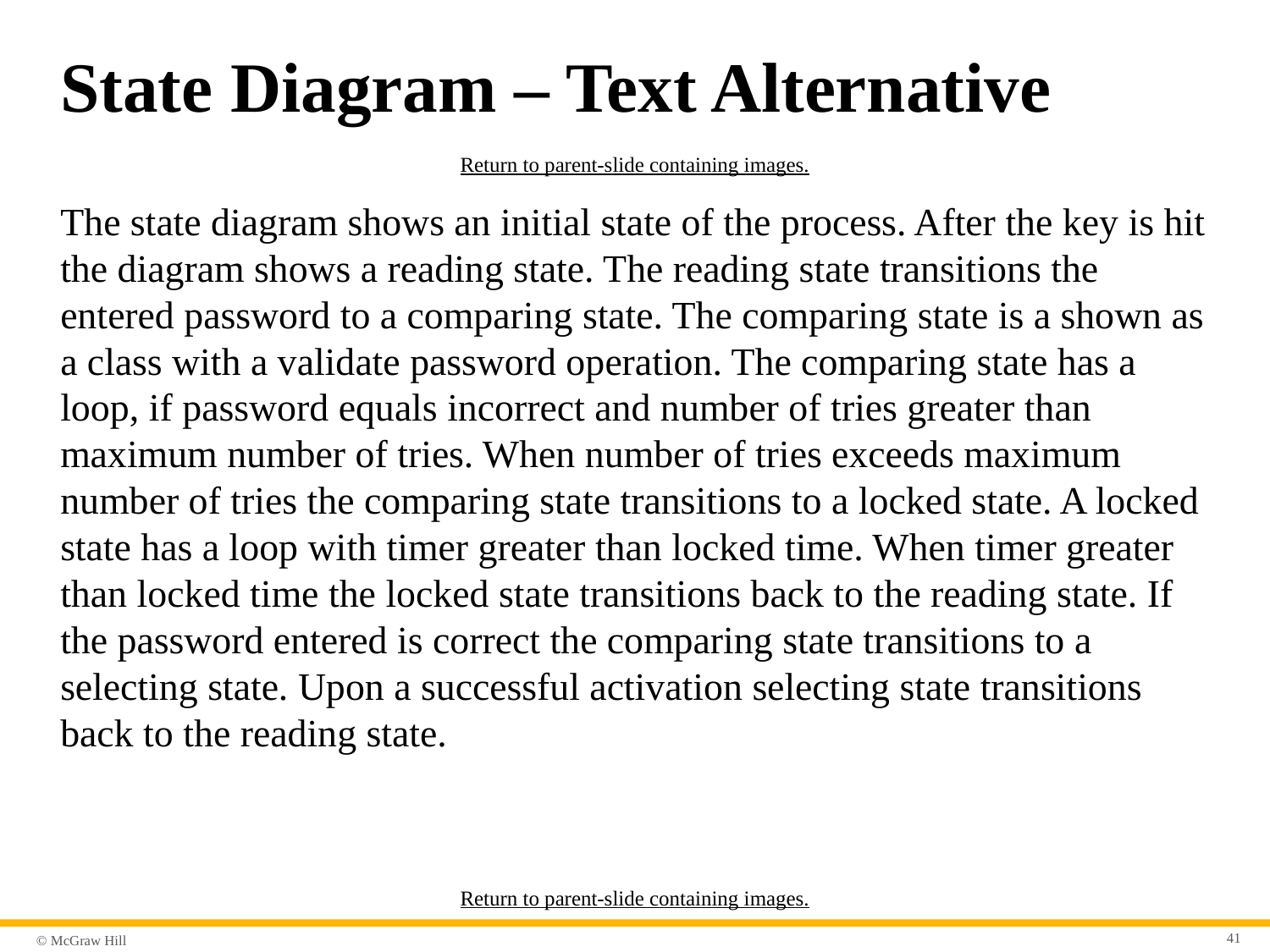

# State Diagram – Text Alternative
Return to parent-slide containing images.
The state diagram shows an initial state of the process. After the key is hit the diagram shows a reading state. The reading state transitions the entered password to a comparing state. The comparing state is a shown as a class with a validate password operation. The comparing state has a loop, if password equals incorrect and number of tries greater than maximum number of tries. When number of tries exceeds maximum number of tries the comparing state transitions to a locked state. A locked state has a loop with timer greater than locked time. When timer greater than locked time the locked state transitions back to the reading state. If the password entered is correct the comparing state transitions to a selecting state. Upon a successful activation selecting state transitions back to the reading state.
Return to parent-slide containing images.
41